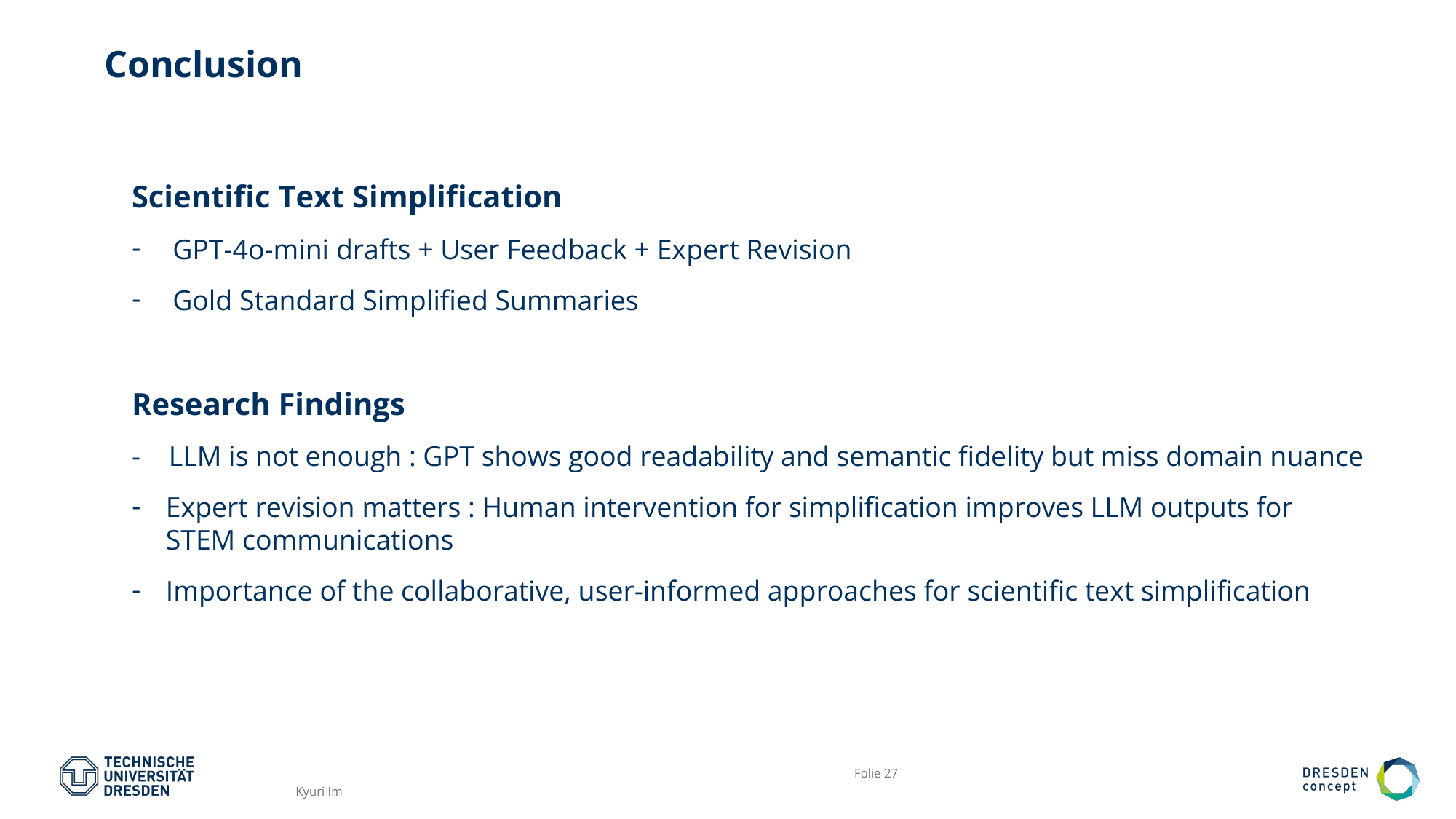

# Conclusion
Scientific Text Simplification
GPT-4o-mini drafts + User Feedback + Expert Revision
Gold Standard Simplified Summaries

Research Findings
-    LLM is not enough : GPT shows good readability and semantic fidelity but miss domain nuance
Expert revision matters : Human intervention for simplification improves LLM outputs for STEM communications
Importance of the collaborative, user-informed approaches for scientific text simplification